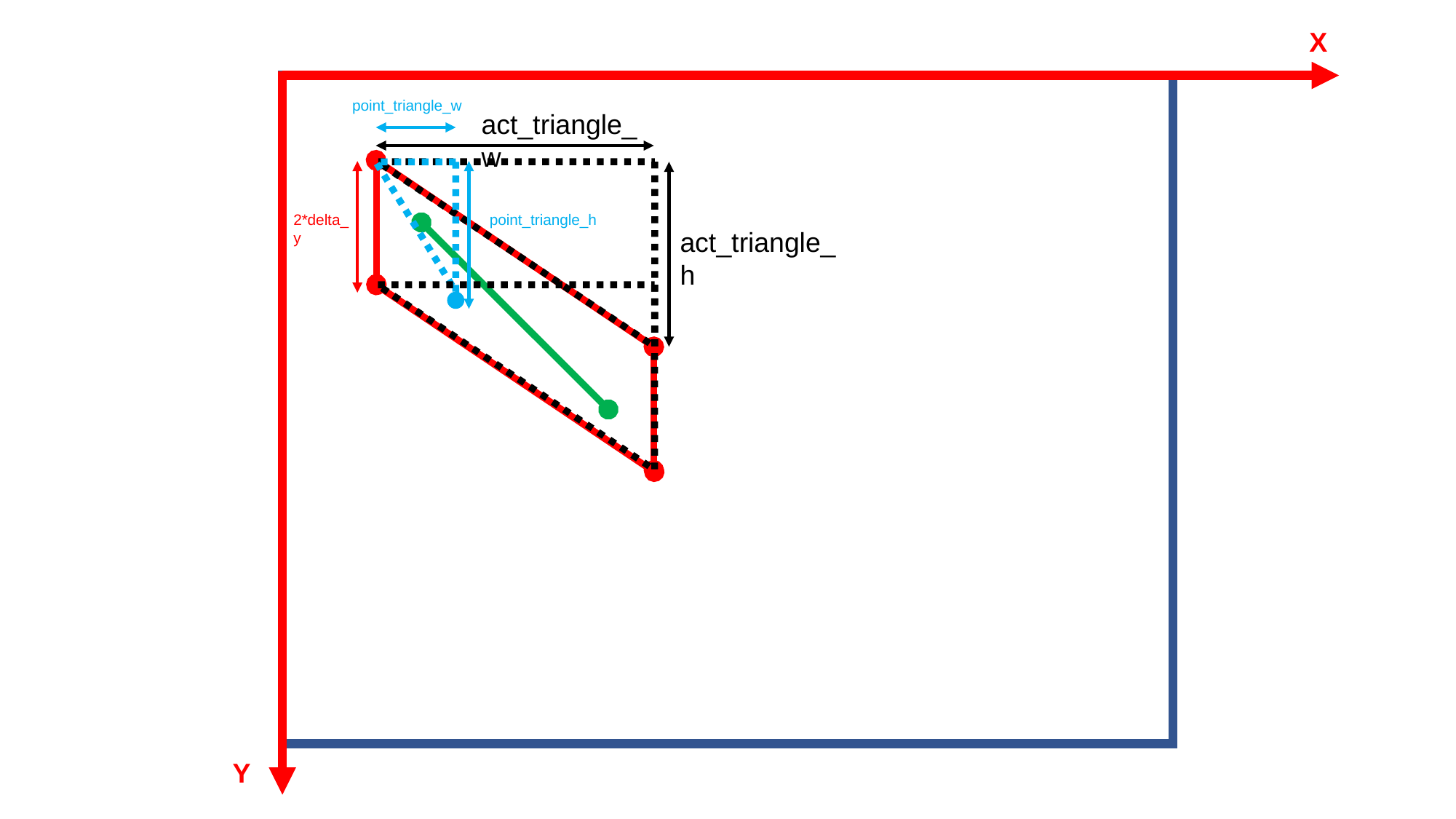

X

point_triangle_w
act_triangle_w

2*delta_y
point_triangle_h
act_triangle_h

Y